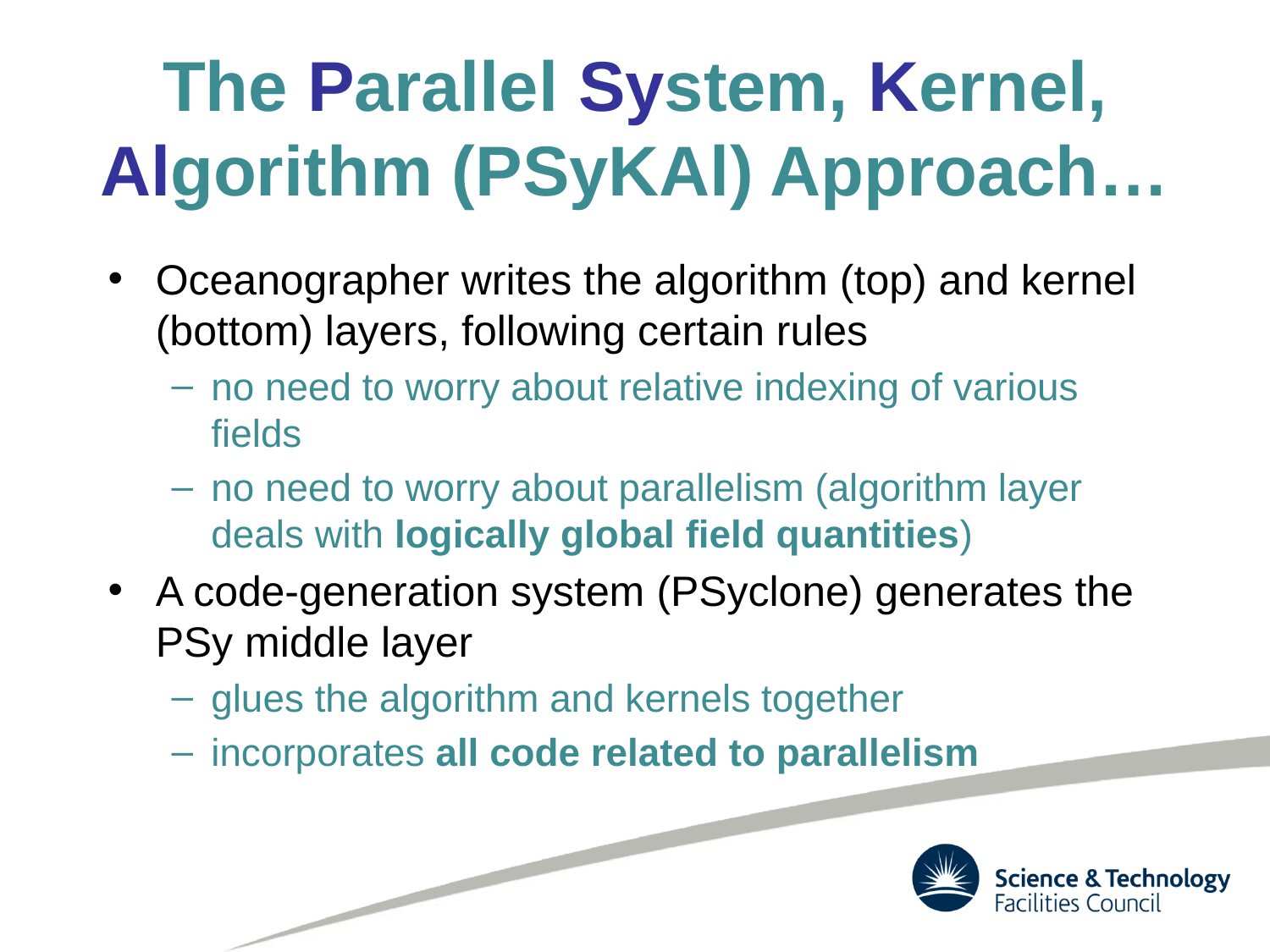

# The Parallel System, Kernel, Algorithm (PSyKAl) Approach…
Oceanographer writes the algorithm (top) and kernel (bottom) layers, following certain rules
no need to worry about relative indexing of various fields
no need to worry about parallelism (algorithm layer deals with logically global field quantities)
A code-generation system (PSyclone) generates the PSy middle layer
glues the algorithm and kernels together
incorporates all code related to parallelism